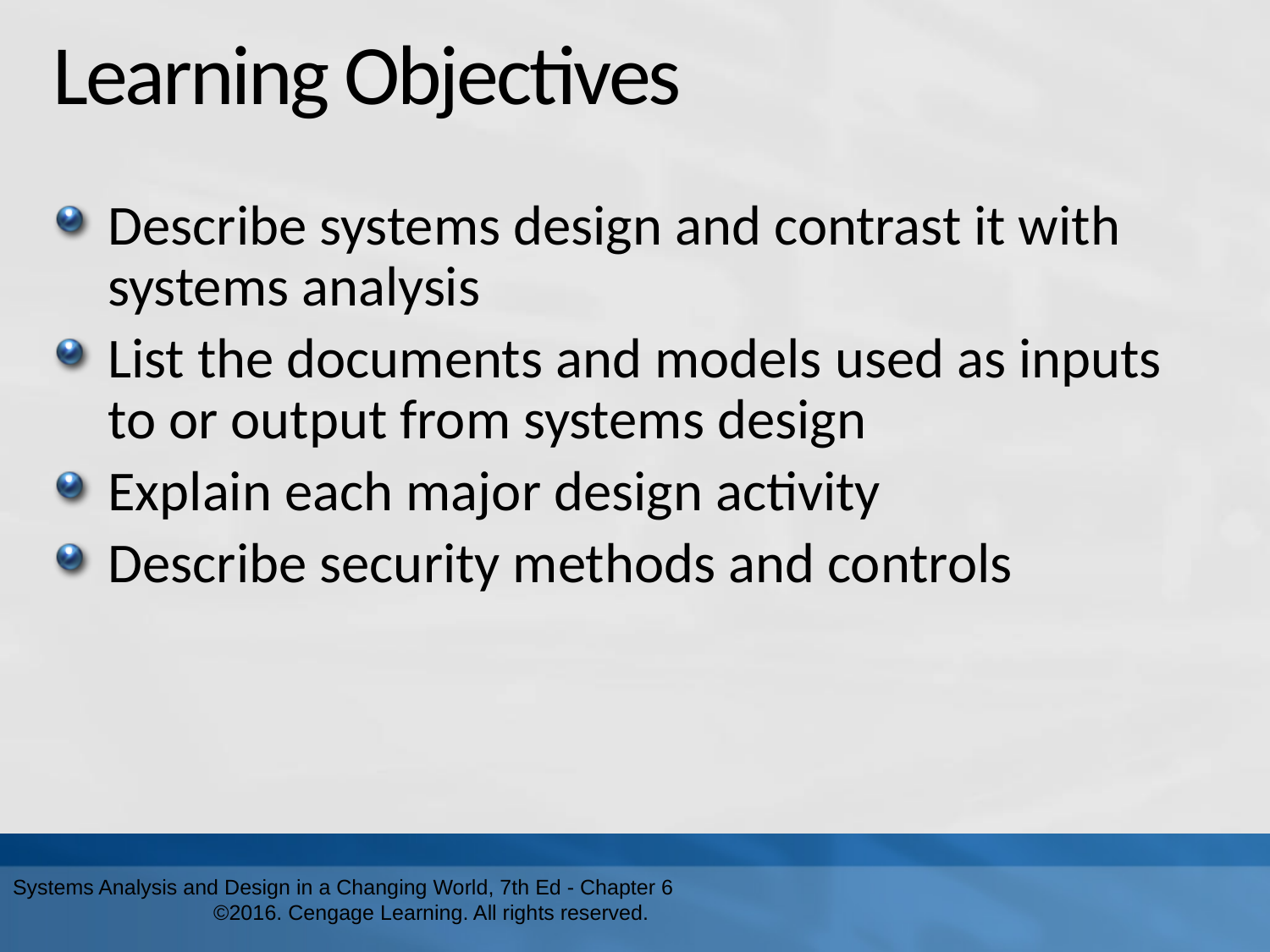

# Learning Objectives
Describe systems design and contrast it with systems analysis
List the documents and models used as inputs to or output from systems design
Explain each major design activity
Describe security methods and controls
Systems Analysis and Design in a Changing World, 7th Ed - Chapter 6                                               ©2016. Cengage Learning. All rights reserved.